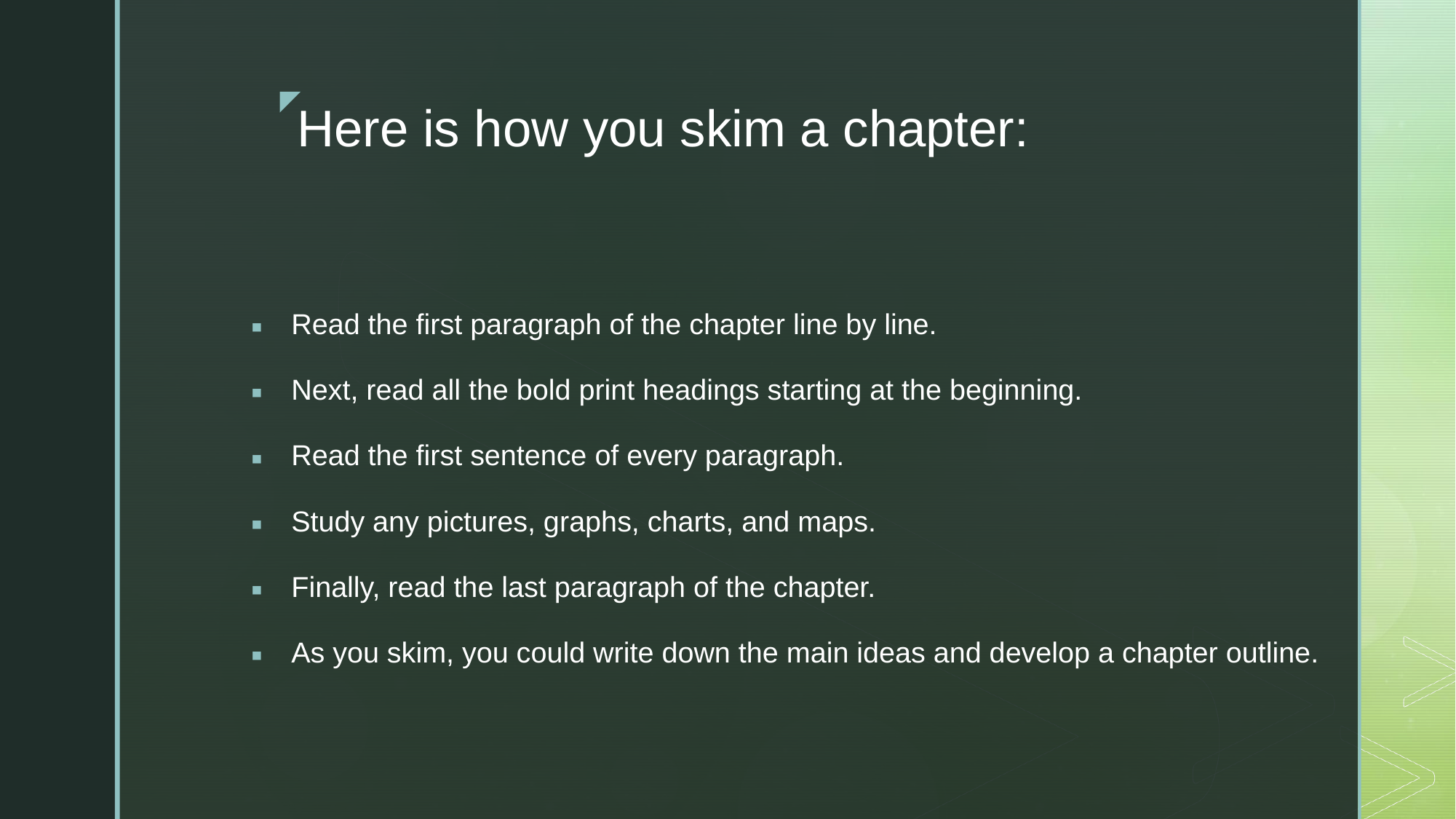

# Here is how you skim a chapter:
Read the first paragraph of the chapter line by line.
Next, read all the bold print headings starting at the beginning.
Read the first sentence of every paragraph.
Study any pictures, graphs, charts, and maps.
Finally, read the last paragraph of the chapter.
As you skim, you could write down the main ideas and develop a chapter outline.